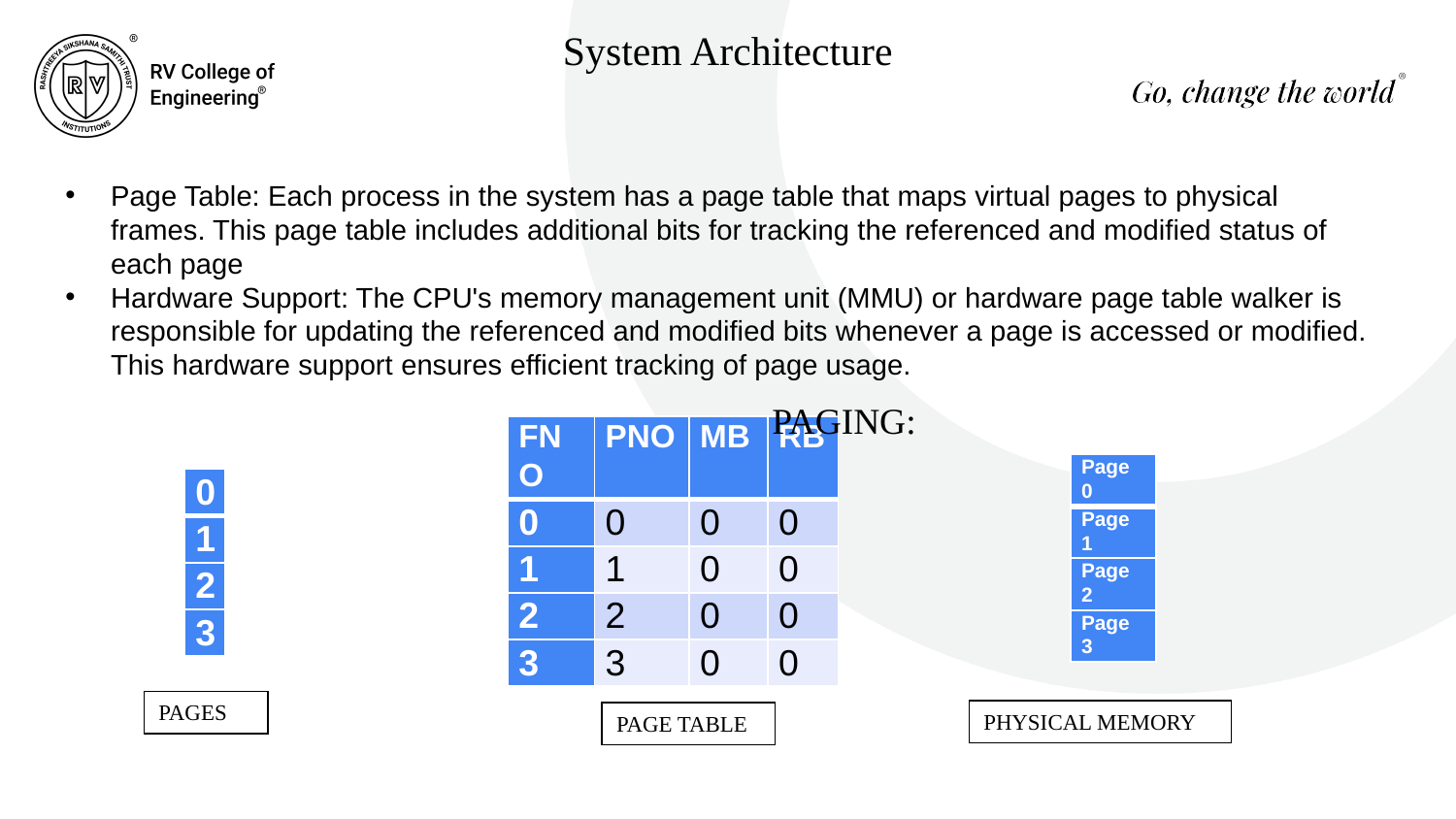

System Architecture
Page Table: Each process in the system has a page table that maps virtual pages to physical frames. This page table includes additional bits for tracking the referenced and modified status of each page
Hardware Support: The CPU's memory management unit (MMU) or hardware page table walker is responsible for updating the referenced and modified bits whenever a page is accessed or modified. This hardware support ensures efficient tracking of page usage.

PAGING:

| FNO | PNO | MB | RB |
| --- | --- | --- | --- |
| 0 | 0 | 0 | 0 |
| 1 | 1 | 0 | 0 |
| 2 | 2 | 0 | 0 |
| 3 | 3 | 0 | 0 |
| Page 0 |
| --- |
| Page 1 |
| Page 2 |
| Page 3 |
| 0 |
| --- |
| 1 |
| 2 |
| 3 |

PAGES
PHYSICAL MEMORY
PAGE TABLE